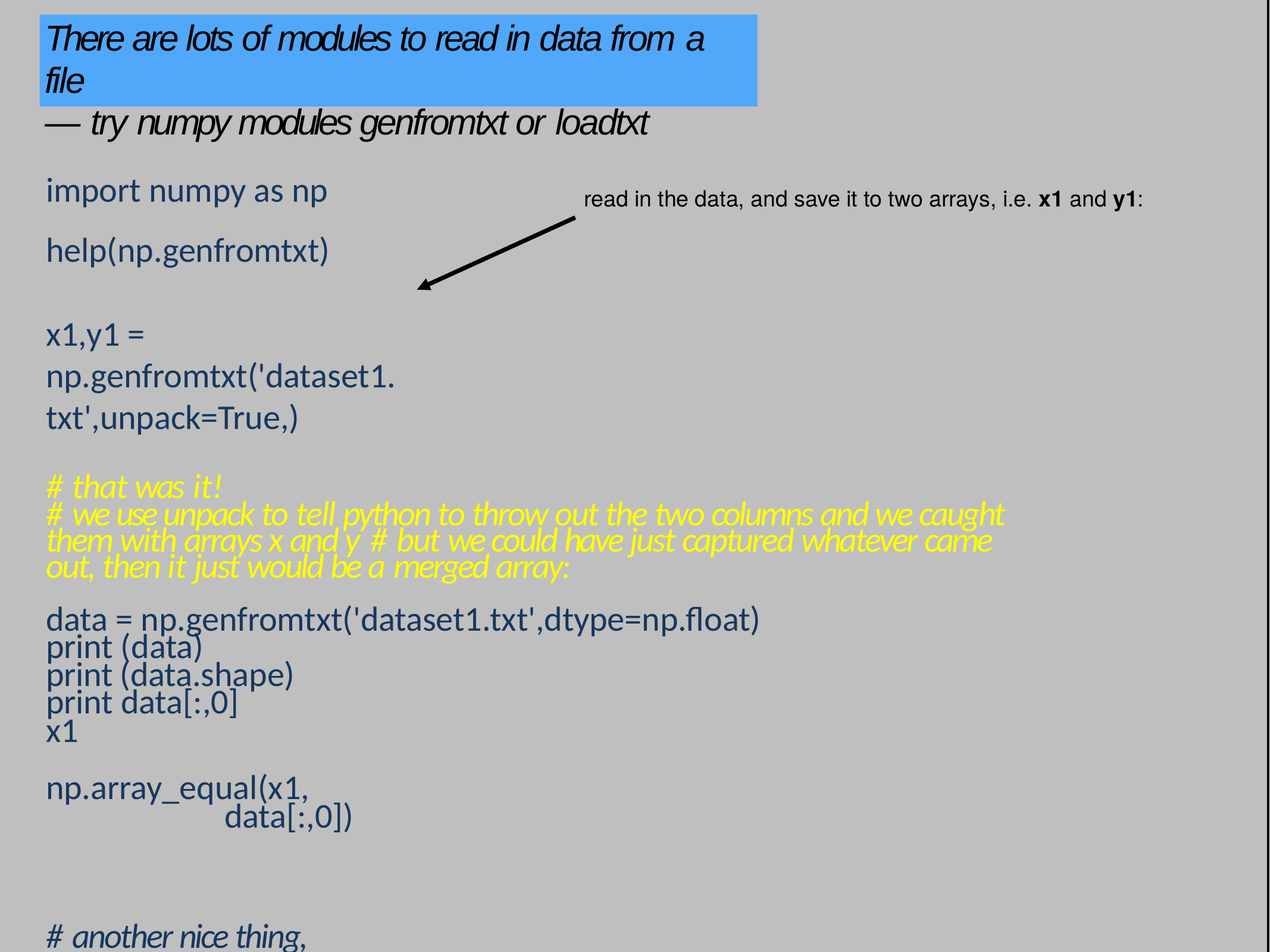

# There are lots of modules to read in data from a file
— try numpy modules genfromtxt or loadtxt
import numpy as np

help(np.genfromtxt)

x1,y1 = np.genfromtxt('dataset1.txt',unpack=True,)

# that was it!
# we use unpack to tell python to throw out the two columns and we caught them with arrays x and y  # but we could have just captured whatever came out, then it just would be a merged array:

data = np.genfromtxt('dataset1.txt',dtype=np.float)
print (data)
print (data.shape)  print data[:,0]
x1

np.array_equal(x1,
		data[:,0])

# another nice thing, genfromtxt will read data from a URL! What?!
A = np.genfromtxt('https://raw.githubusercontent.com/jbrownlee/Datasets/master/  pima-indians-diabetes.data.csv',unpack=True, delimiter=',')
read in the data, and save it to two arrays, i.e. x1 and y1: